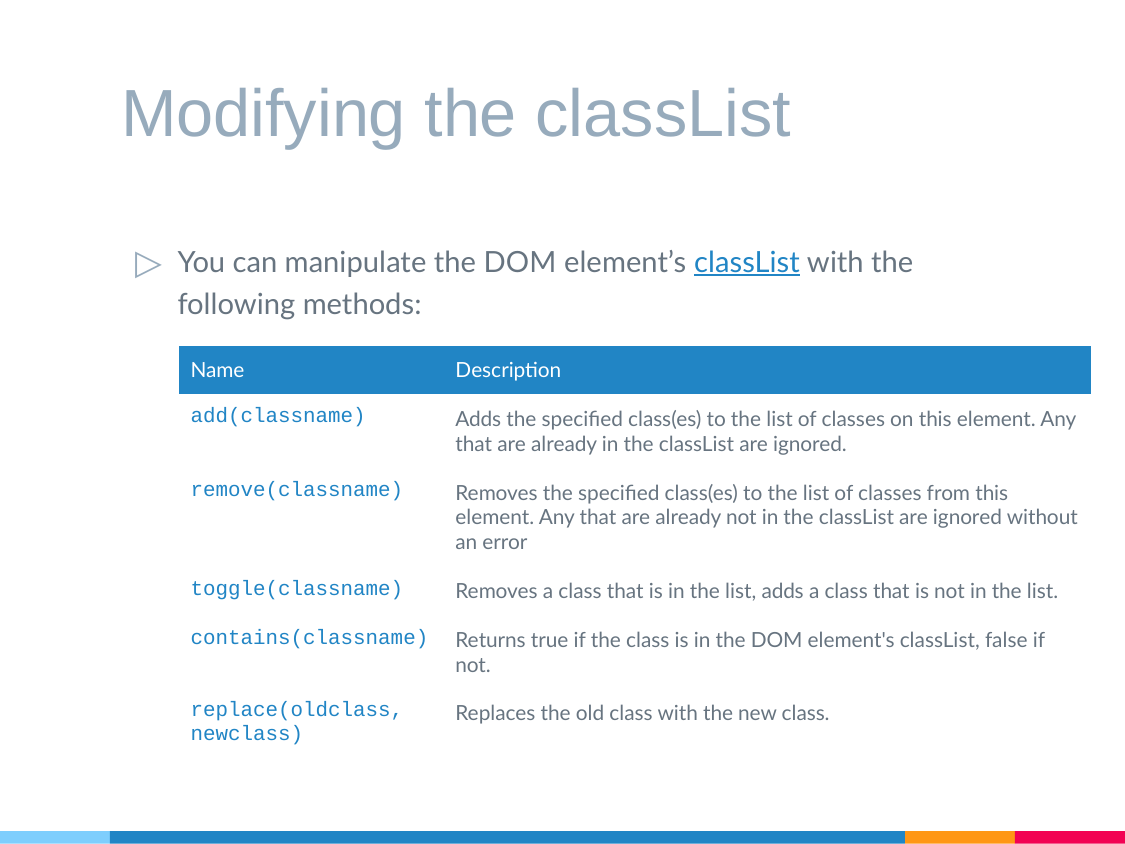

# Modifying the classList
You can manipulate the DOM element’s classList with the following methods:
| Name | Description |
| --- | --- |
| add(classname) | Adds the specified class(es) to the list of classes on this element. Any that are already in the classList are ignored. |
| remove(classname) | Removes the specified class(es) to the list of classes from this element. Any that are already not in the classList are ignored without an error |
| toggle(classname) | Removes a class that is in the list, adds a class that is not in the list. |
| contains(classname) | Returns true if the class is in the DOM element's classList, false if not. |
| replace(oldclass, newclass) | Replaces the old class with the new class. |